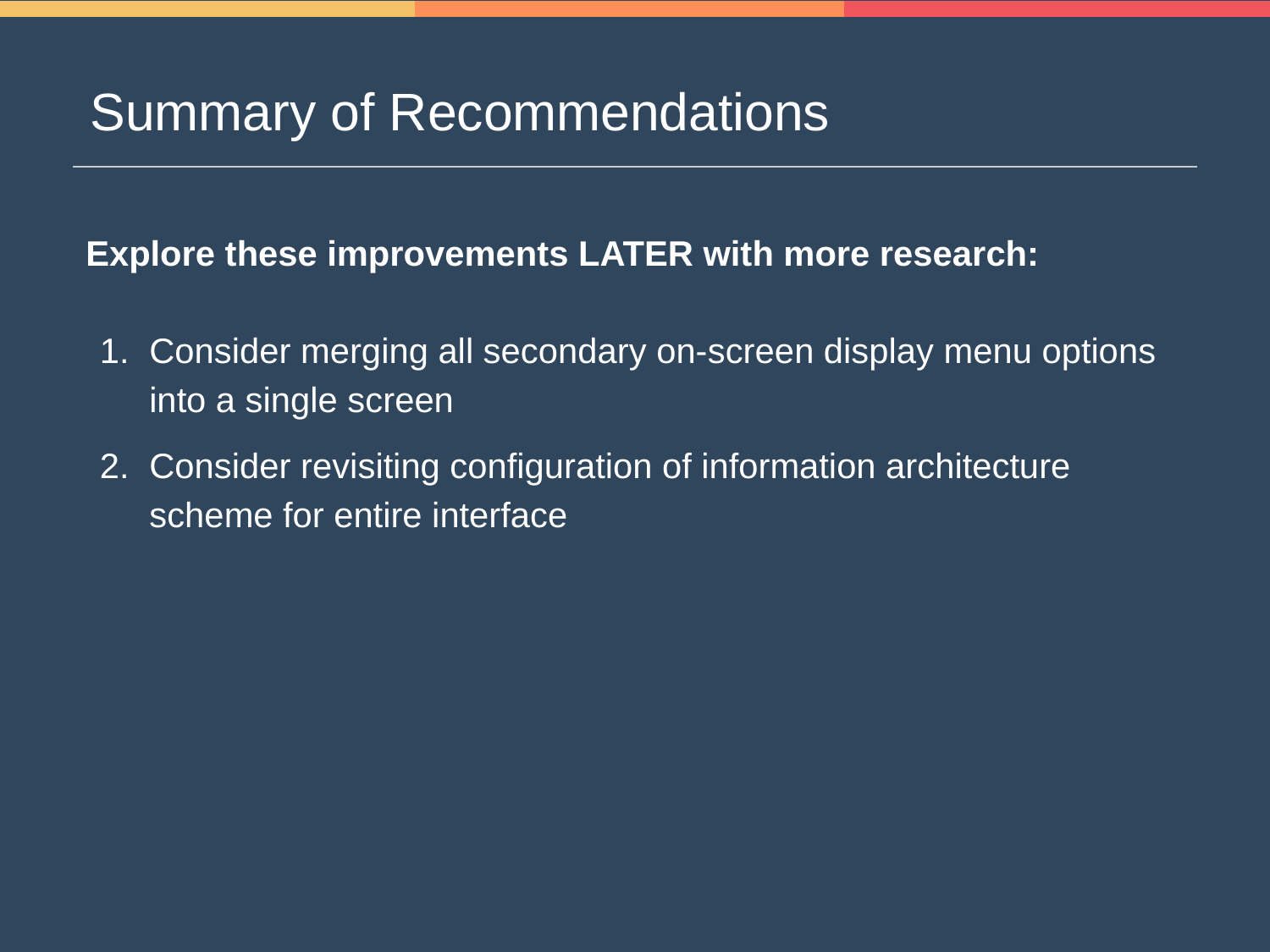

# Summary of Recommendations
Explore these improvements LATER with more research:

Consider merging all secondary on-screen display menu options into a single screen
Consider revisiting configuration of information architecture scheme for entire interface